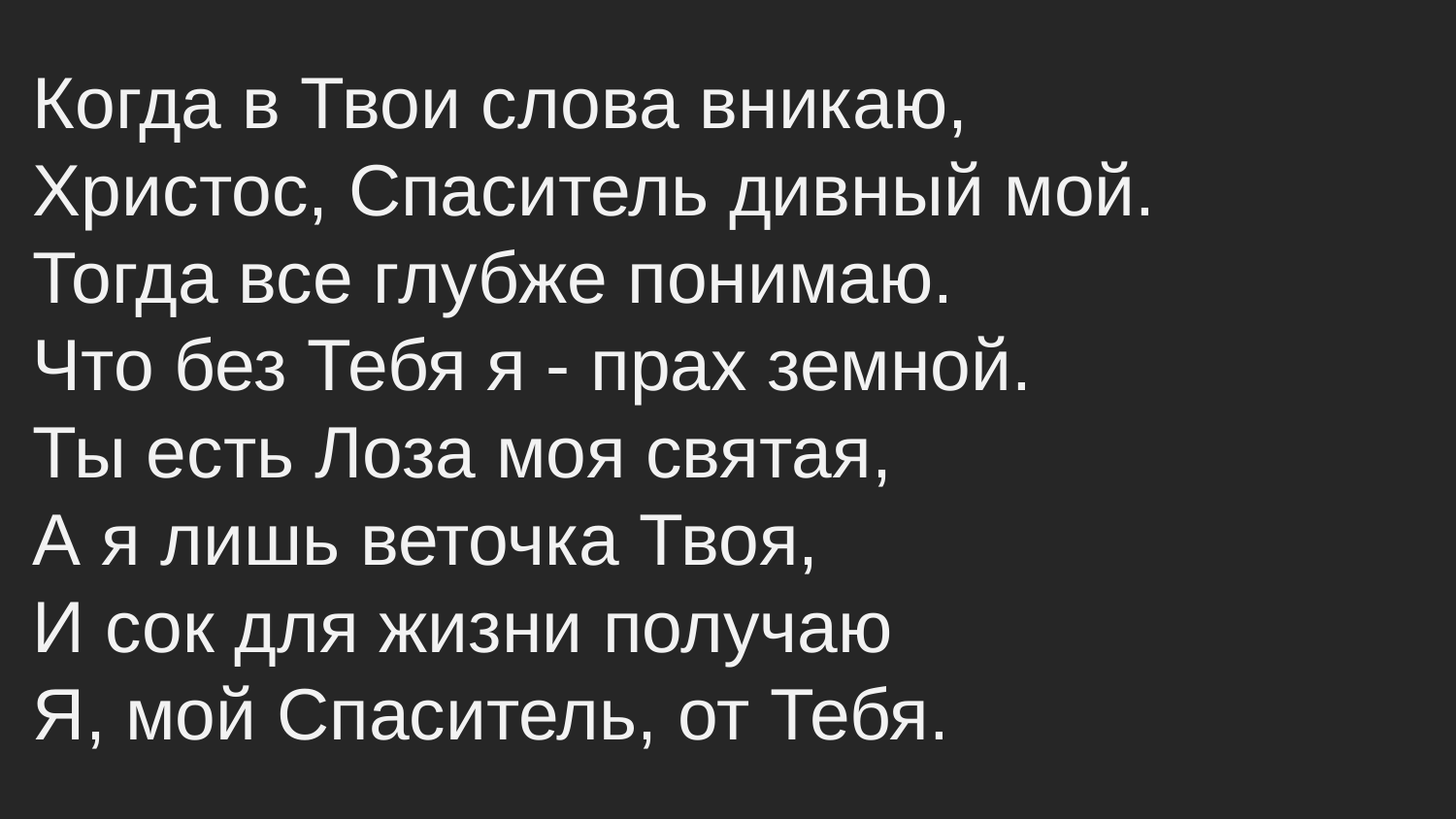

Когда в Твои слова вникаю,
Христос, Спаситель дивный мой.
Тогда все глубже понимаю.
Что без Тебя я - прах земной.
Ты есть Лоза моя святая,
А я лишь веточка Твоя,
И сок для жизни получаю
Я, мой Спаситель, от Тебя.